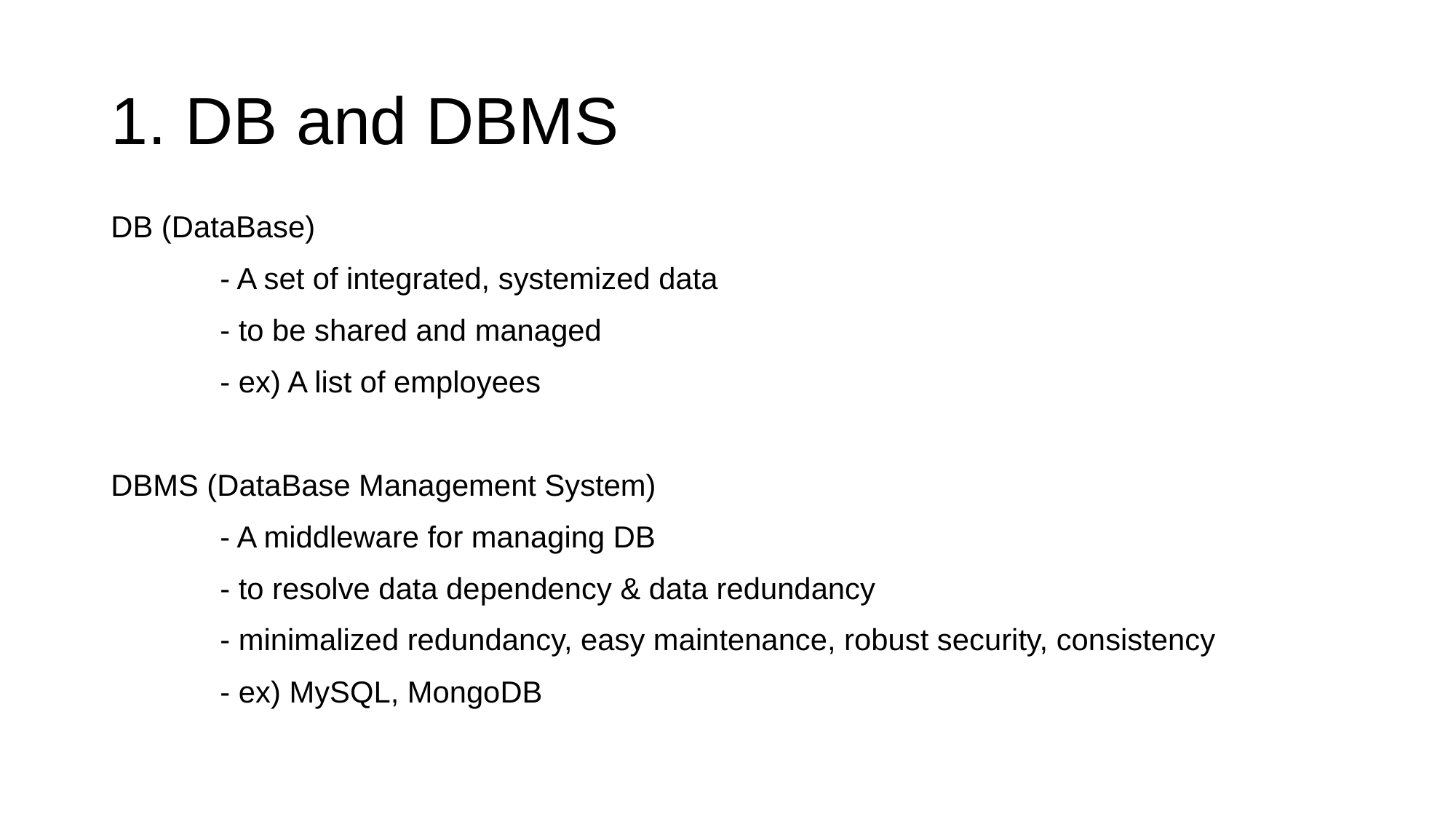

# 1. DB and DBMS
DB (DataBase)
	- A set of integrated, systemized data
	- to be shared and managed
	- ex) A list of employees

DBMS (DataBase Management System)
	- A middleware for managing DB
	- to resolve data dependency & data redundancy
	- minimalized redundancy, easy maintenance, robust security, consistency
	- ex) MySQL, MongoDB